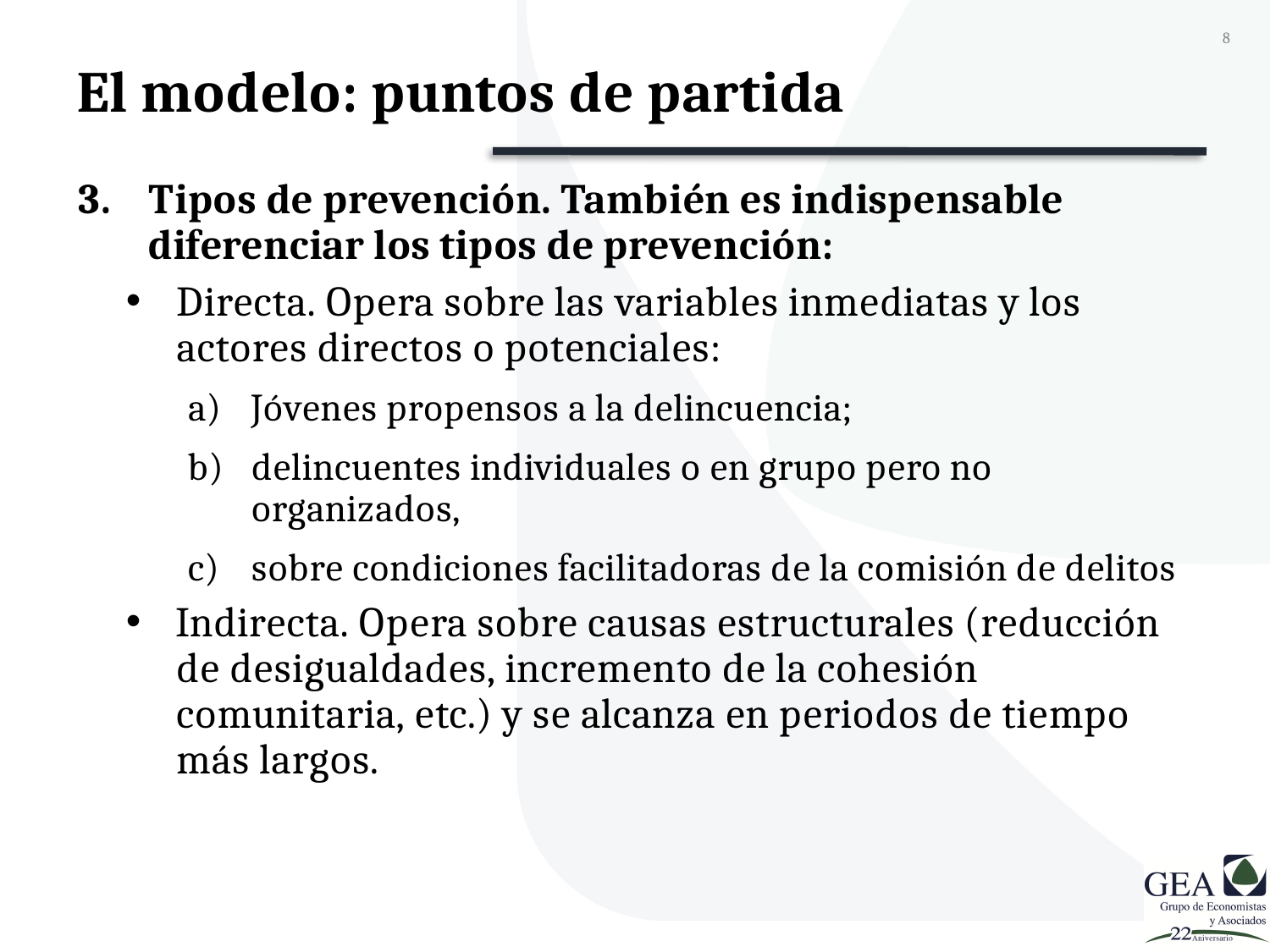

8
# El modelo: puntos de partida
Tipos de prevención. También es indispensable diferenciar los tipos de prevención:
Directa. Opera sobre las variables inmediatas y los actores directos o potenciales:
Jóvenes propensos a la delincuencia;
delincuentes individuales o en grupo pero no organizados,
sobre condiciones facilitadoras de la comisión de delitos
Indirecta. Opera sobre causas estructurales (reducción de desigualdades, incremento de la cohesión comunitaria, etc.) y se alcanza en periodos de tiempo más largos.